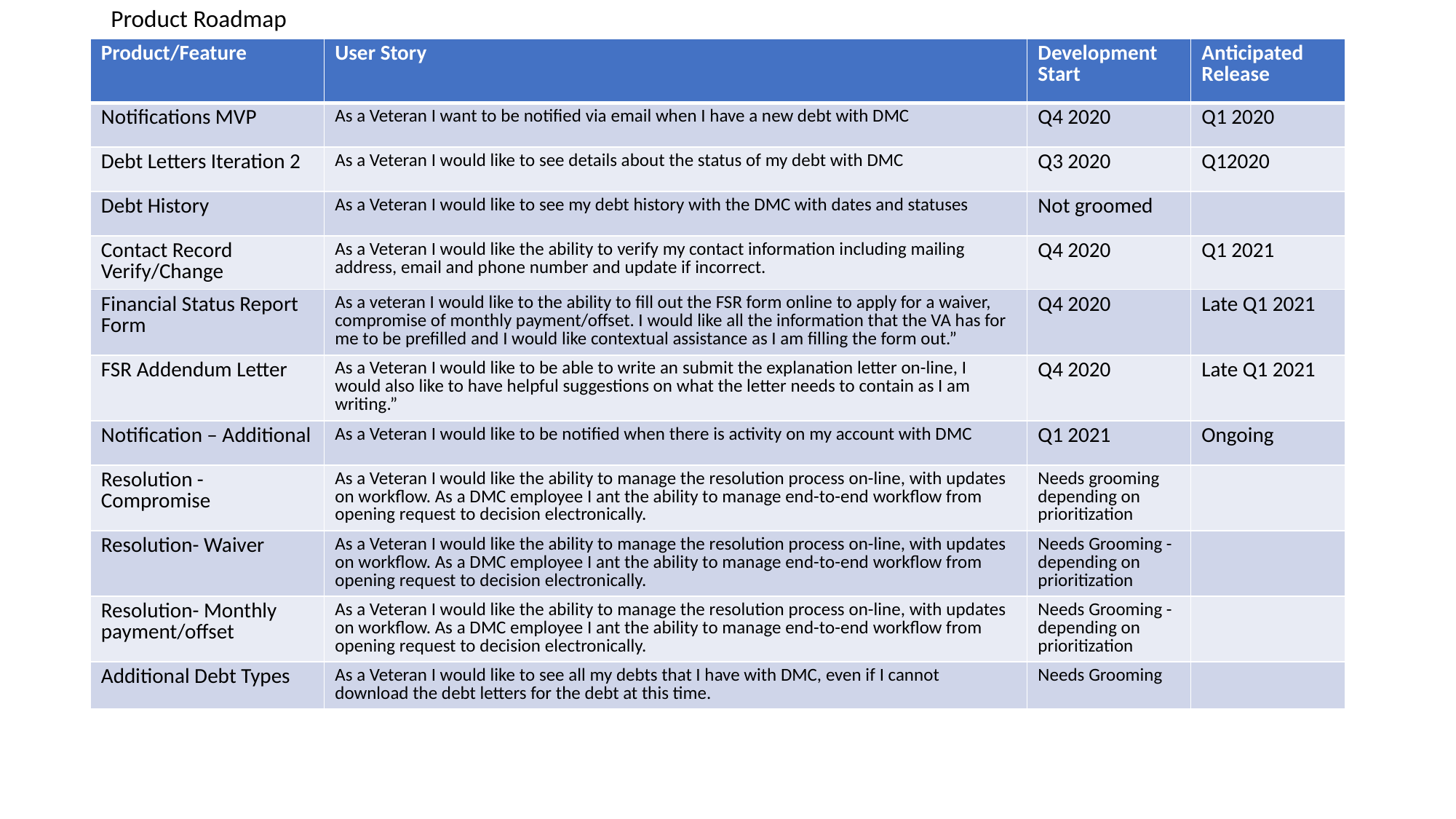

# Product Roadmap
| Product/Feature | User Story | Development Start | Anticipated Release |
| --- | --- | --- | --- |
| Notifications MVP | As a Veteran I want to be notified via email when I have a new debt with DMC | Q4 2020 | Q1 2020 |
| Debt Letters Iteration 2 | As a Veteran I would like to see details about the status of my debt with DMC | Q3 2020 | Q12020 |
| Debt History | As a Veteran I would like to see my debt history with the DMC with dates and statuses | Not groomed |  |
| Contact Record Verify/Change | As a Veteran I would like the ability to verify my contact information including mailing address, email and phone number and update if incorrect. | Q4 2020 | Q1 2021 |
| Financial Status Report Form | As a veteran I would like to the ability to fill out the FSR form online to apply for a waiver, compromise of monthly payment/offset. I would like all the information that the VA has for me to be prefilled and I would like contextual assistance as I am filling the form out.” | Q4 2020 | Late Q1 2021 |
| FSR Addendum Letter | As a Veteran I would like to be able to write an submit the explanation letter on-line, I would also like to have helpful suggestions on what the letter needs to contain as I am writing.” | Q4 2020 | Late Q1 2021 |
| Notification – Additional | As a Veteran I would like to be notified when there is activity on my account with DMC | Q1 2021 | Ongoing |
| Resolution - Compromise | As a Veteran I would like the ability to manage the resolution process on-line, with updates on workflow. As a DMC employee I ant the ability to manage end-to-end workflow from opening request to decision electronically. | Needs grooming depending on prioritization |  |
| Resolution- Waiver | As a Veteran I would like the ability to manage the resolution process on-line, with updates on workflow. As a DMC employee I ant the ability to manage end-to-end workflow from opening request to decision electronically. | Needs Grooming -depending on prioritization |  |
| Resolution- Monthly payment/offset | As a Veteran I would like the ability to manage the resolution process on-line, with updates on workflow. As a DMC employee I ant the ability to manage end-to-end workflow from opening request to decision electronically. | Needs Grooming - depending on prioritization |  |
| Additional Debt Types | As a Veteran I would like to see all my debts that I have with DMC, even if I cannot download the debt letters for the debt at this time. | Needs Grooming |  |